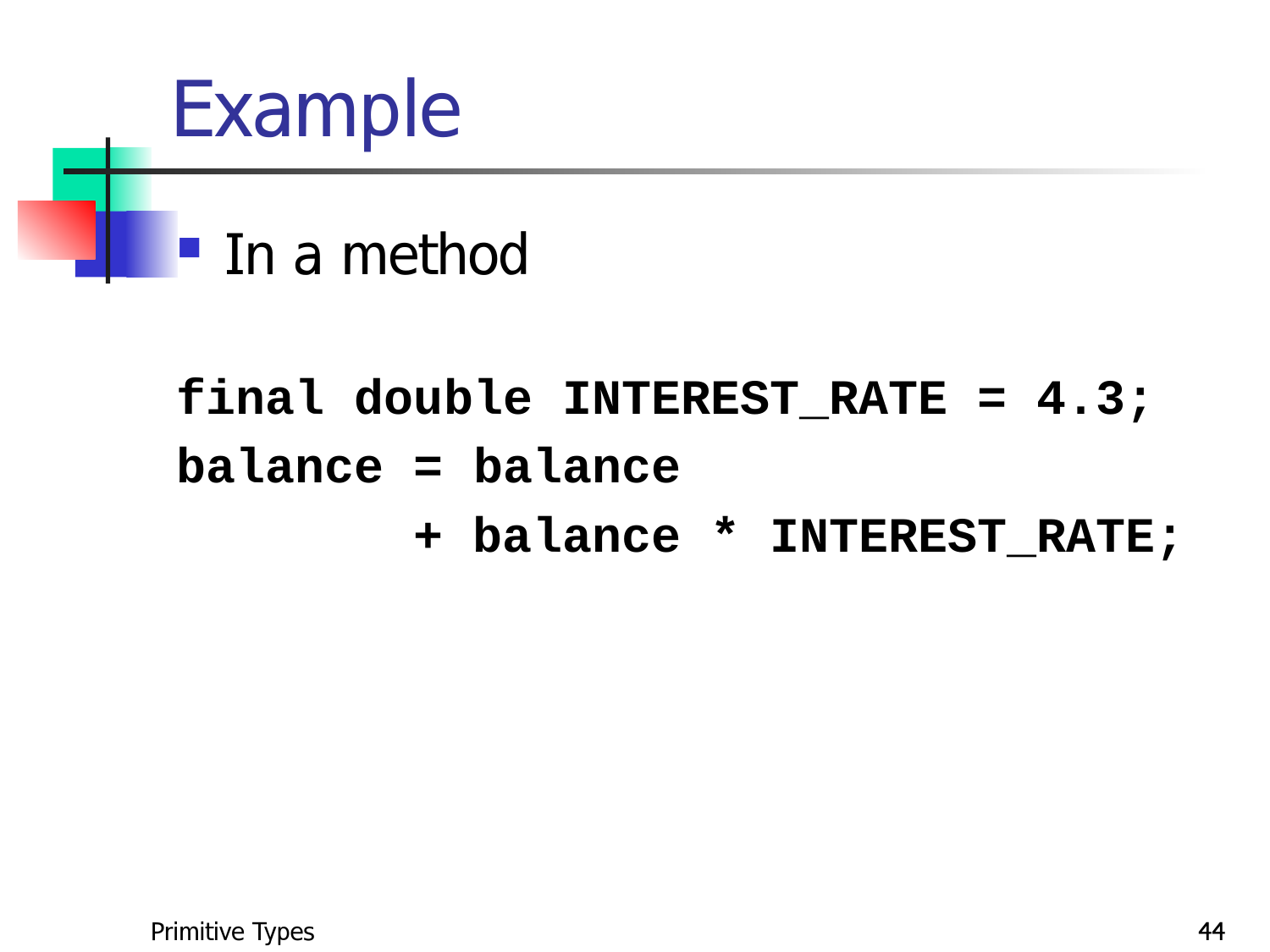

# Example
In a method

final double INTEREST_RATE = 4.3;
balance = balance
        + balance * INTEREST_RATE;

Primitive Types
44